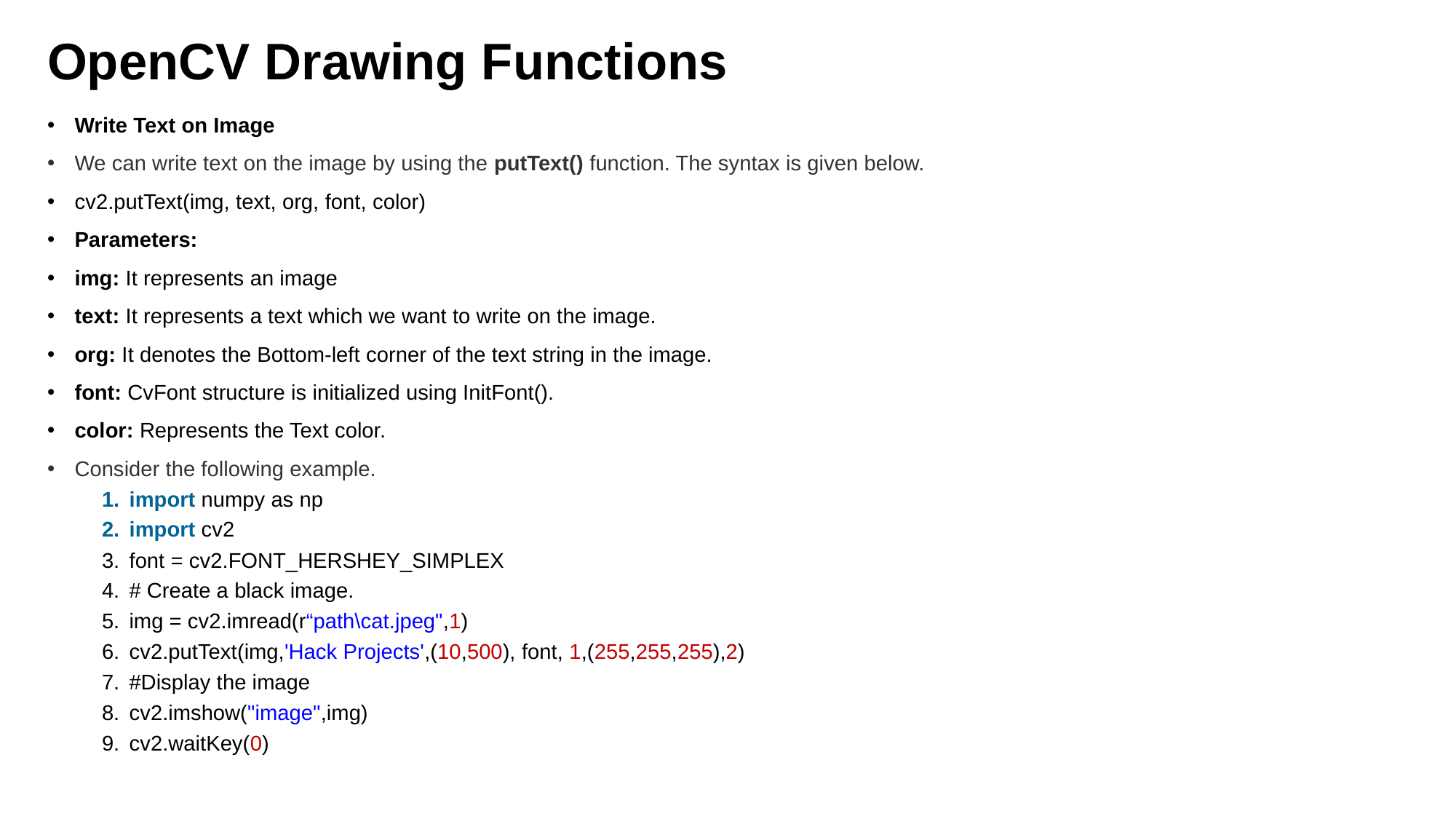

# OpenCV Drawing Functions
Write Text on Image
We can write text on the image by using the putText() function. The syntax is given below.
cv2.putText(img, text, org, font, color)
Parameters:
img: It represents an image
text: It represents a text which we want to write on the image.
org: It denotes the Bottom-left corner of the text string in the image.
font: CvFont structure is initialized using InitFont().
color: Represents the Text color.
Consider the following example.
import numpy as np
import cv2
font = cv2.FONT_HERSHEY_SIMPLEX
# Create a black image.
img = cv2.imread(r“path\cat.jpeg",1)
cv2.putText(img,'Hack Projects',(10,500), font, 1,(255,255,255),2)
#Display the image
cv2.imshow("image",img)
cv2.waitKey(0)